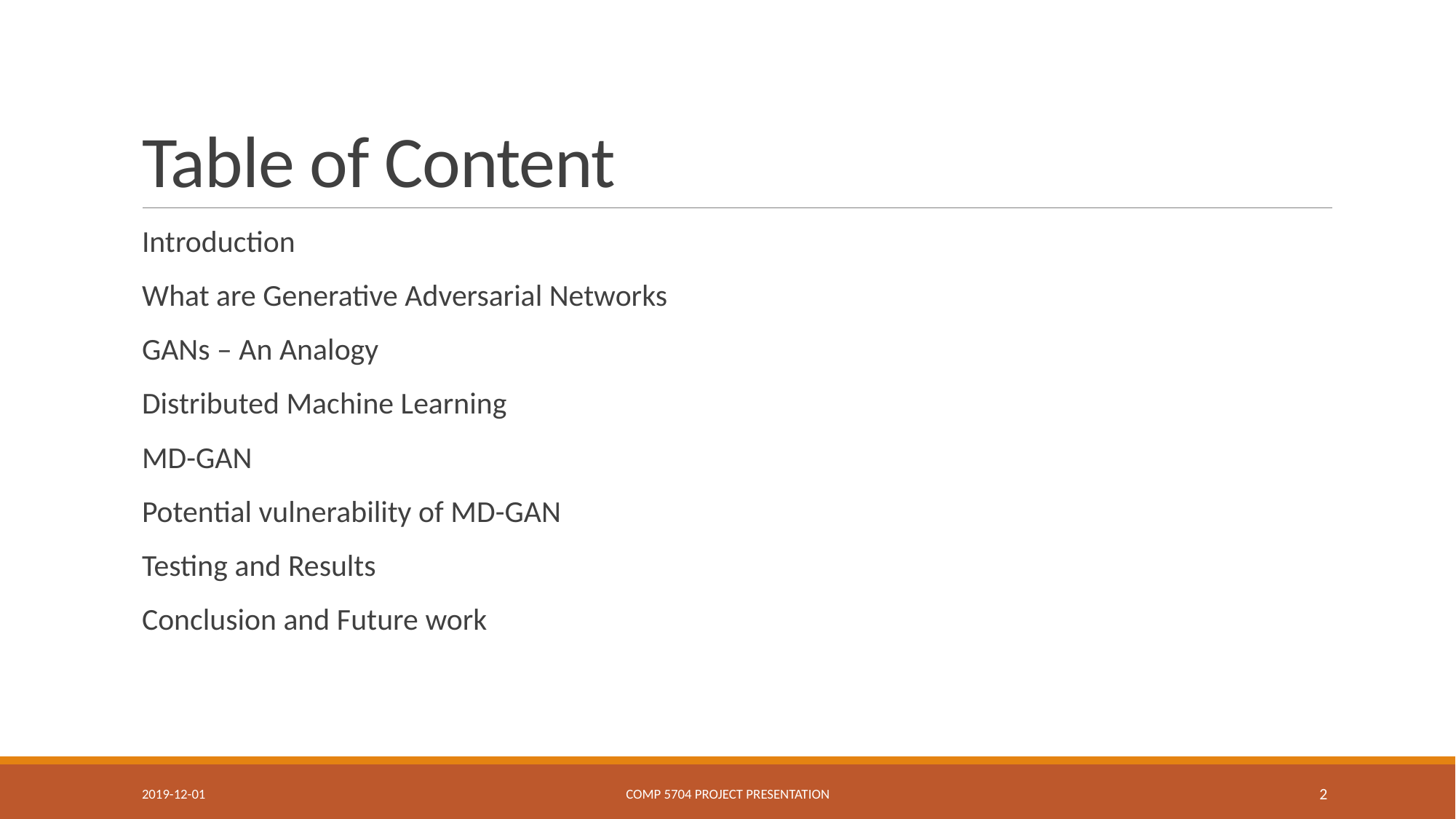

# Table of Content
Introduction
What are Generative Adversarial Networks
GANs – An Analogy
Distributed Machine Learning
MD-GAN
Potential vulnerability of MD-GAN
Testing and Results
Conclusion and Future work
2019-12-01
COMP 5704 Project Presentation
2